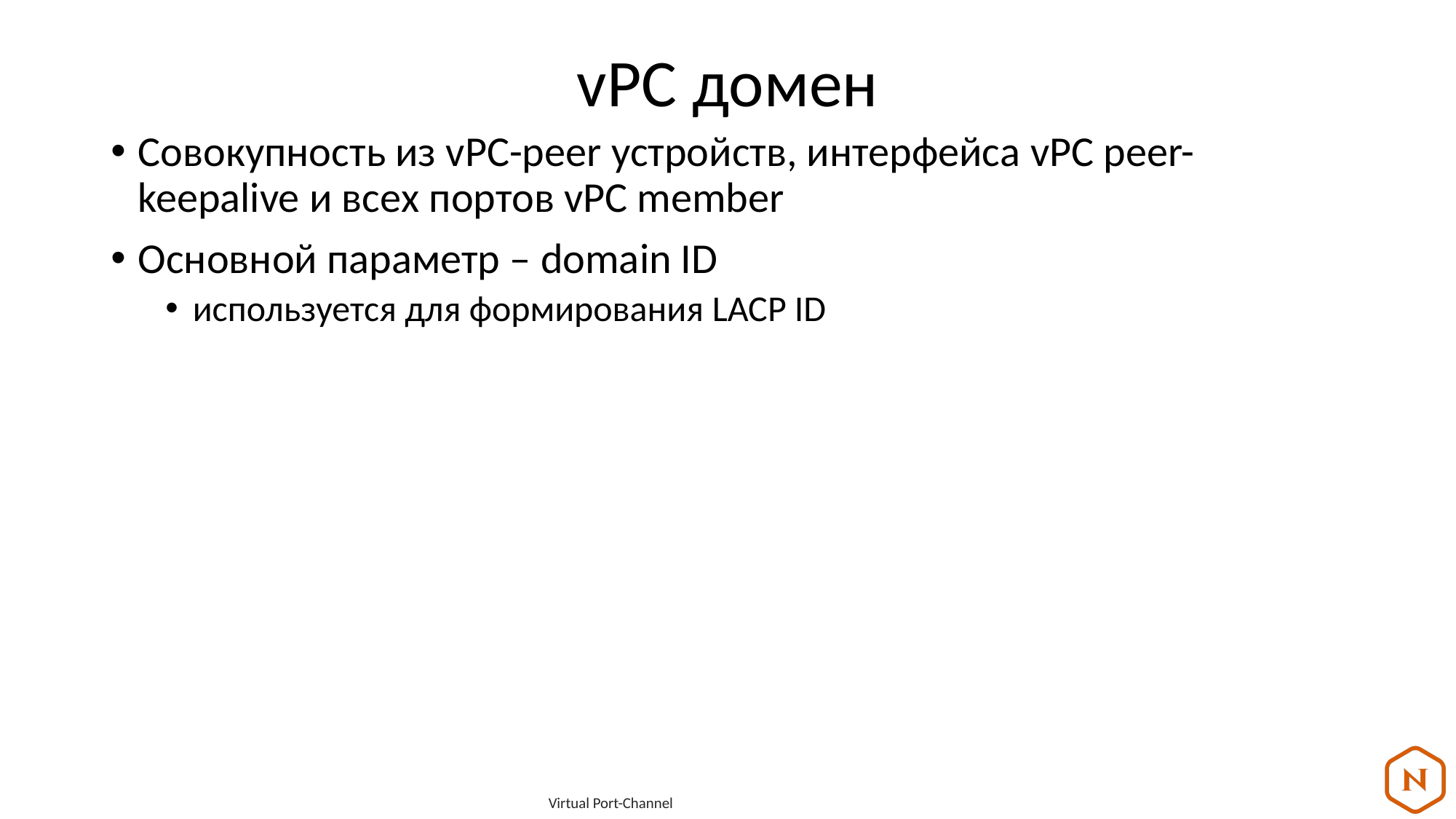

# vPC домен
Cовокупность из vPC-peer устройств, интерфейса vPC peer-keepalive и всех портов vPC member
Основной параметр – domain ID
используется для формирования LACP ID
Virtual Port-Channel